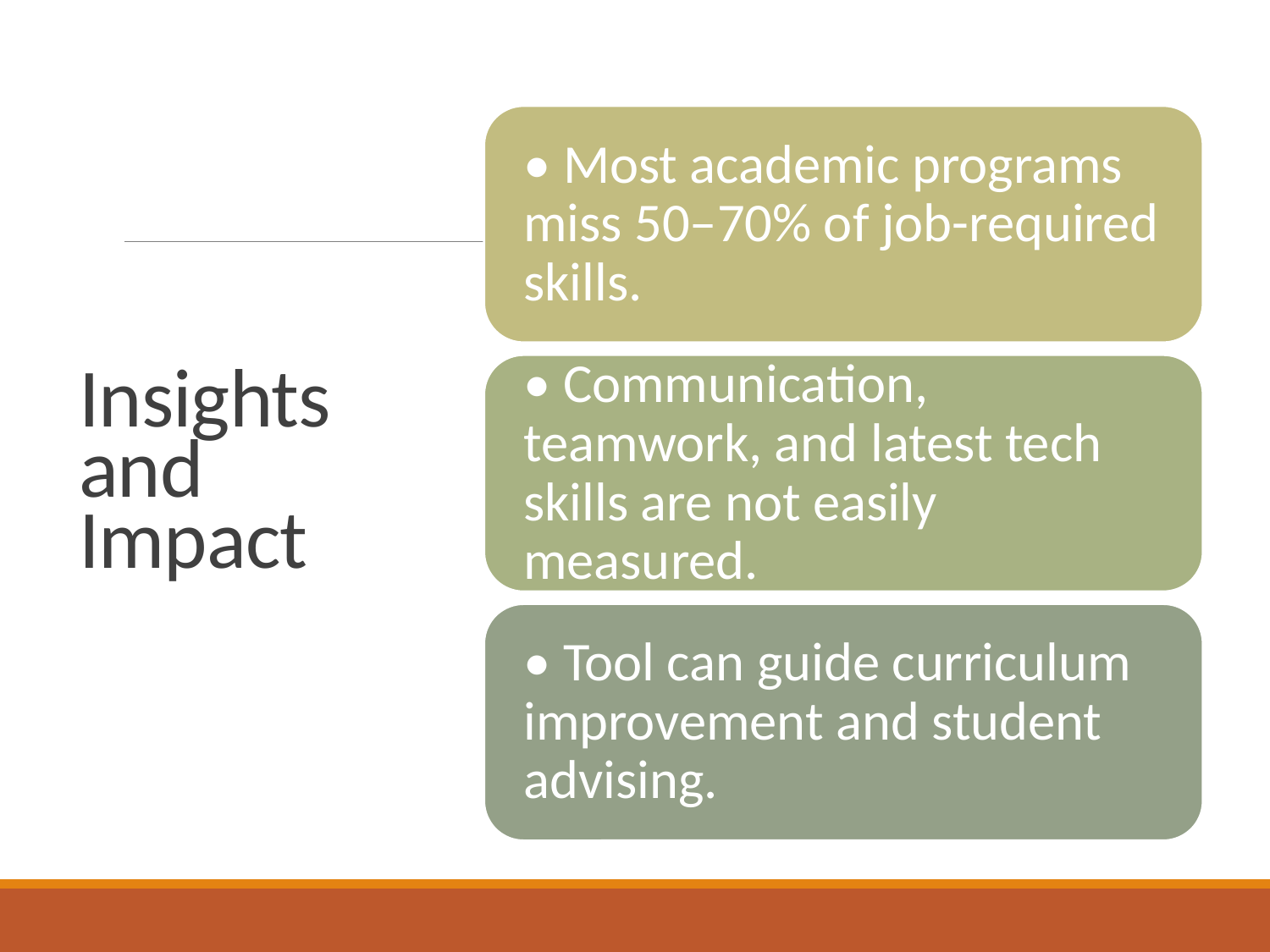

• Most academic programs miss 50–70% of job-required skills.
• Communication, teamwork, and latest tech skills are not easily measured.
• Tool can guide curriculum improvement and student advising.
# Insights and Impact